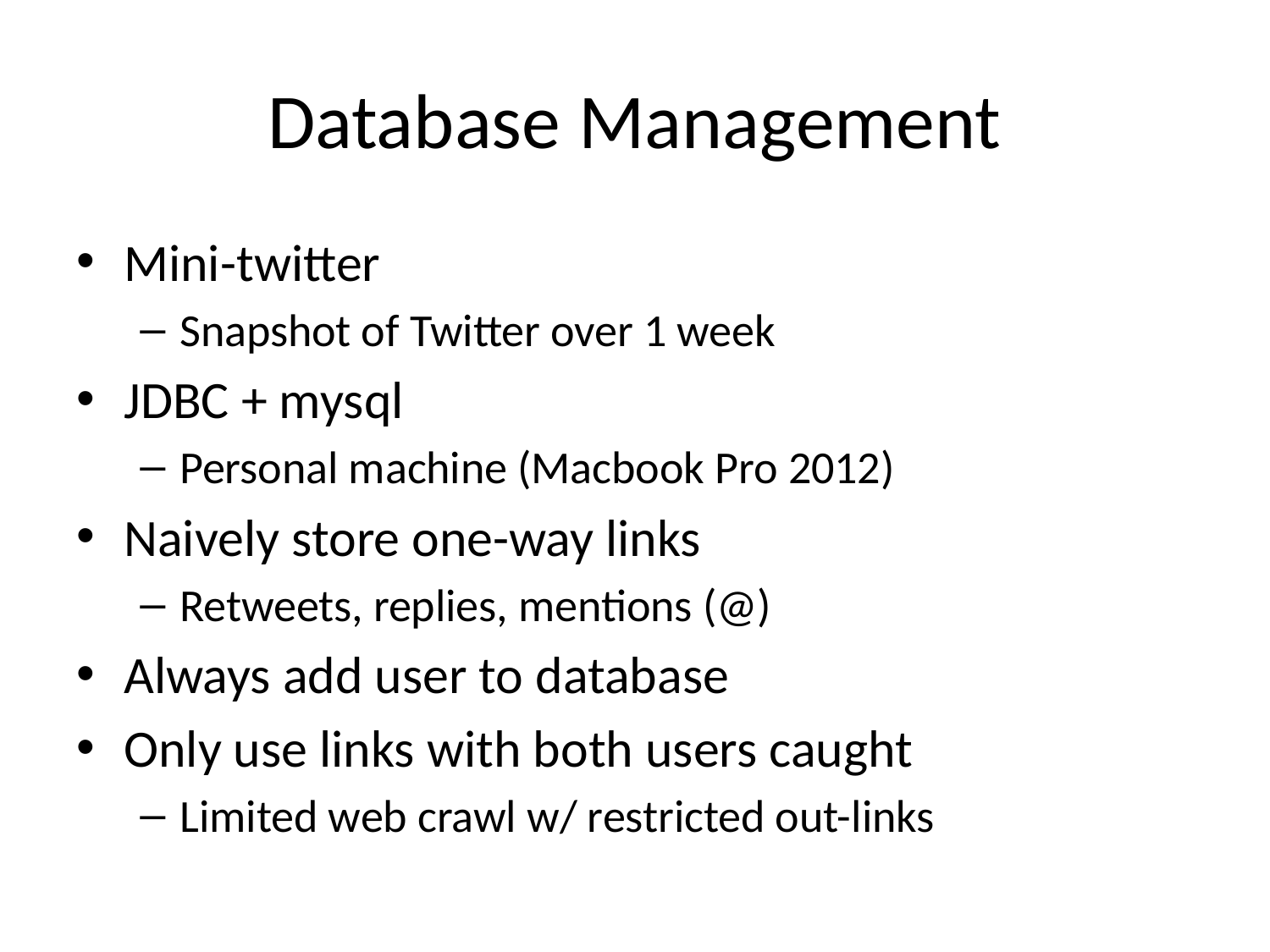

# Database Management
Mini-twitter
Snapshot of Twitter over 1 week
JDBC + mysql
Personal machine (Macbook Pro 2012)
Naively store one-way links
Retweets, replies, mentions (@)
Always add user to database
Only use links with both users caught
Limited web crawl w/ restricted out-links